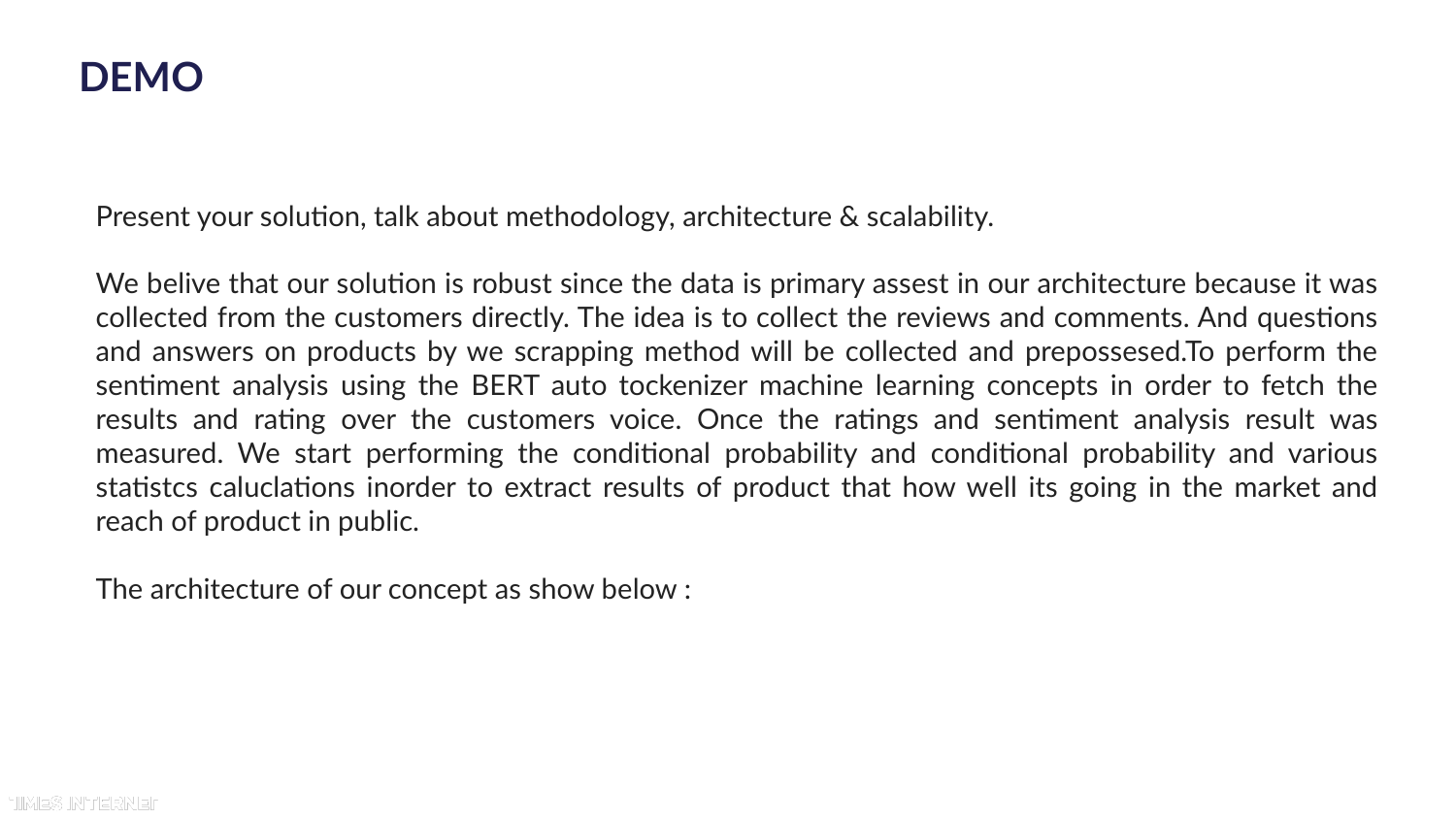

# DEMO
Present your solution, talk about methodology, architecture & scalability.

We belive that our solution is robust since the data is primary assest in our architecture because it was collected from the customers directly. The idea is to collect the reviews and comments. And questions and answers on products by we scrapping method will be collected and prepossesed.To perform the sentiment analysis using the BERT auto tockenizer machine learning concepts in order to fetch the results and rating over the customers voice. Once the ratings and sentiment analysis result was measured. We start performing the conditional probability and conditional probability and various statistcs caluclations inorder to extract results of product that how well its going in the market and reach of product in public.

The architecture of our concept as show below :